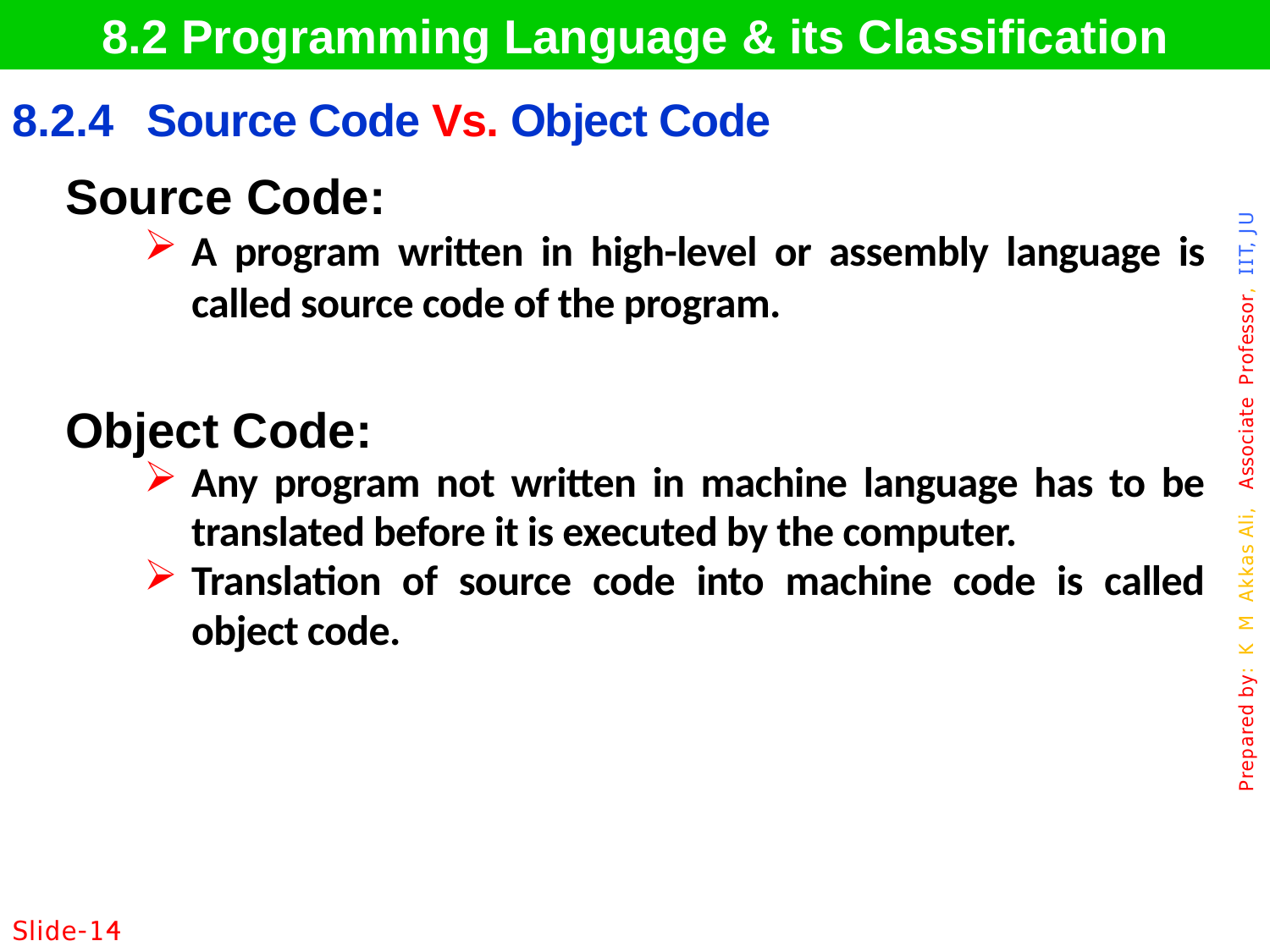

8.2 Programming Language & its Classification
| 8.2.4 | Source Code Vs. Object Code |
| --- | --- |
Source Code:
A program written in high-level or assembly language is called source code of the program.

Object Code:
Any program not written in machine language has to be translated before it is executed by the computer.
Translation of source code into machine code is called object code.
Slide-14